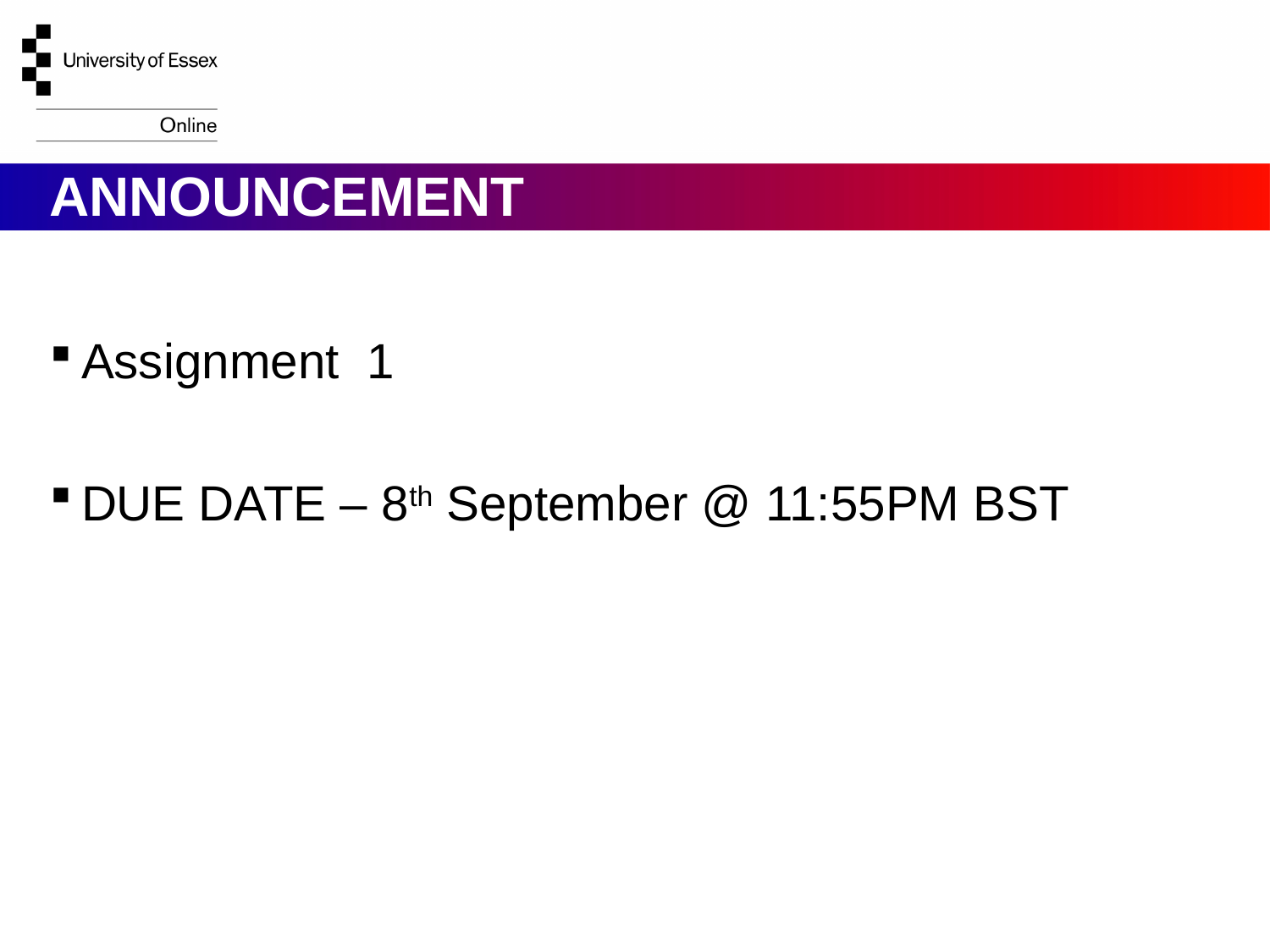

# ANNOUNCEMENT

Assignment  1

DUE DATE – 8th September @ 11:55PM BST